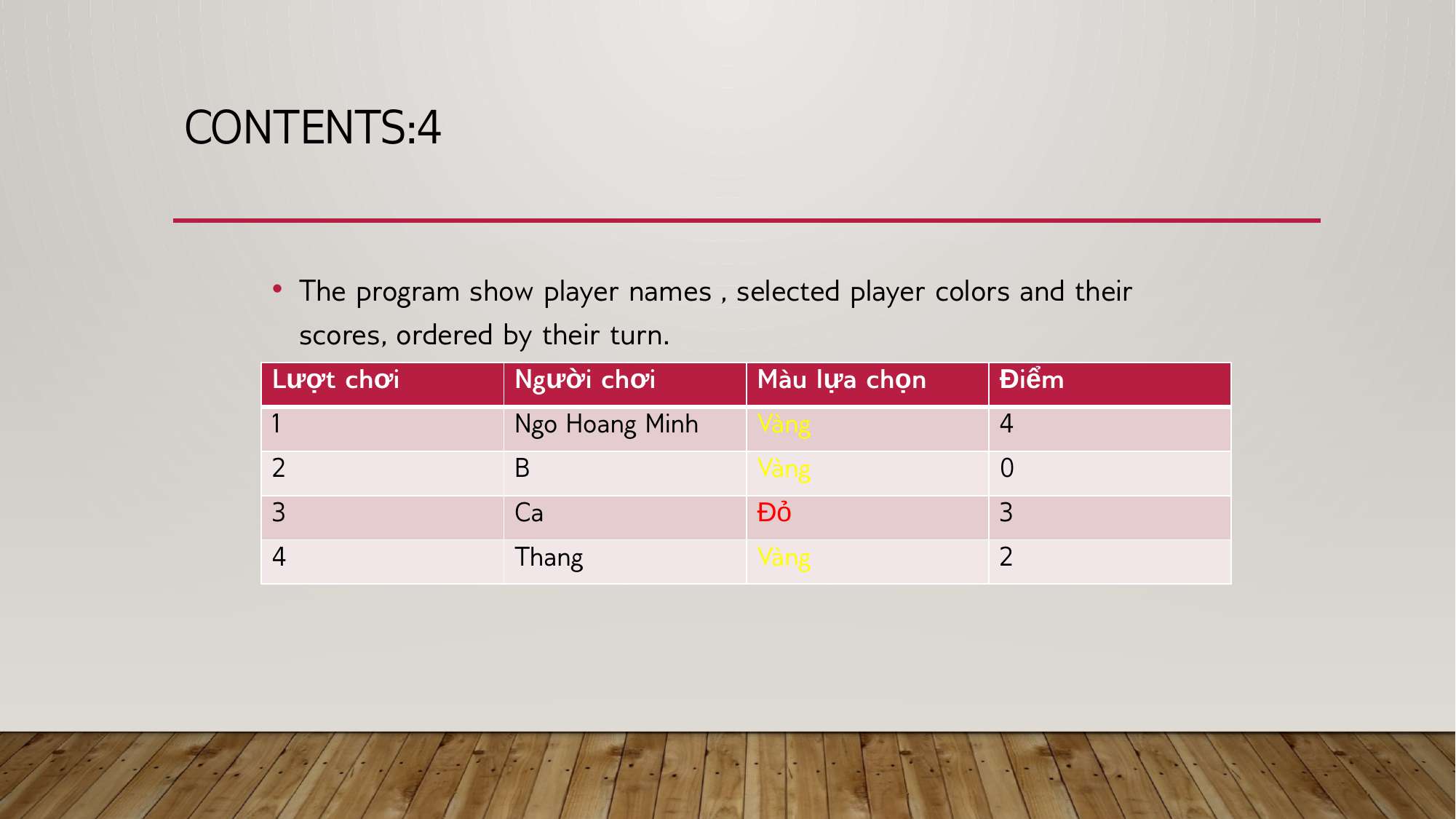

# Contents:4
The program show player names , selected player colors and their scores, ordered by their turn.
| Lượt chơi | Người chơi | Màu lựa chọn | Điểm |
| --- | --- | --- | --- |
| 1 | Ngo Hoang Minh | Vàng | 4 |
| 2 | B | Vàng | 0 |
| 3 | Ca | Đỏ | 3 |
| 4 | Thang | Vàng | 2 |